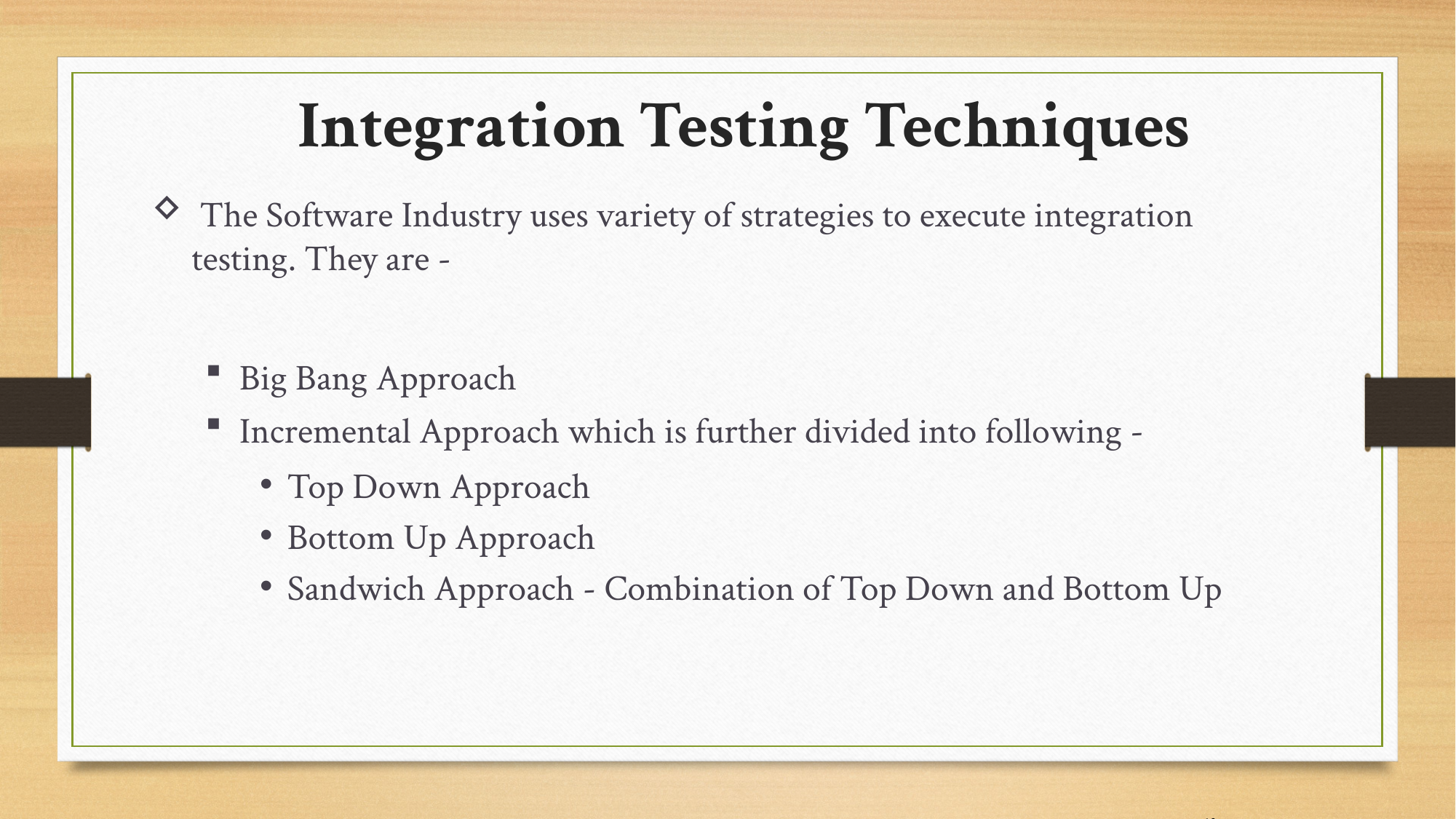

Integration Testing Techniques

 The Software Industry uses variety of strategies to execute integration testing. They are -

Big Bang Approach
Incremental Approach which is further divided into following -
Top Down Approach
Bottom Up Approach
Sandwich Approach - Combination of Top Down and Bottom Up
12